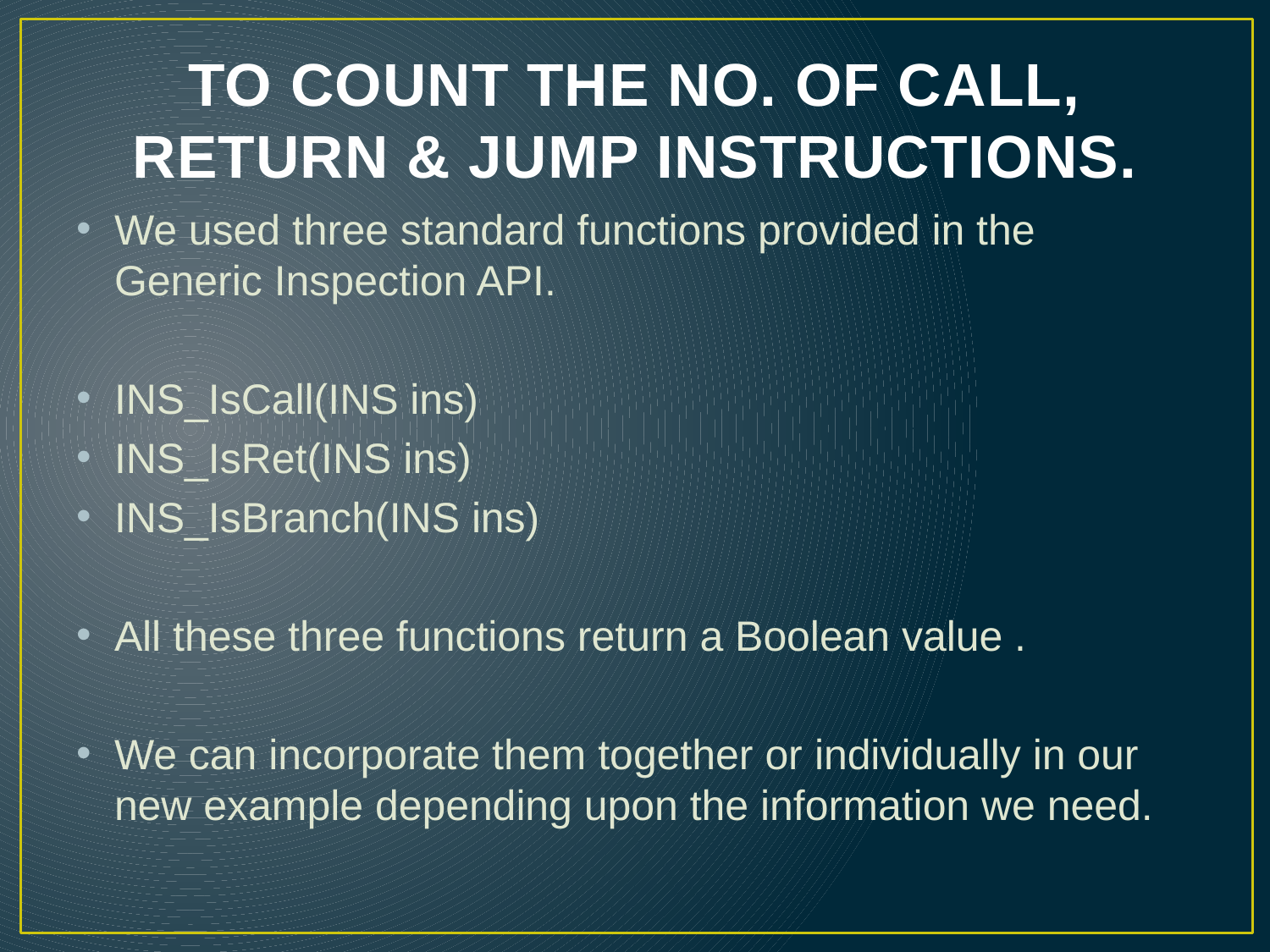

# TO COUNT THE NO. OF CALL, RETURN & JUMP INSTRUCTIONS.
We used three standard functions provided in the Generic Inspection API.

INS_IsCall(INS ins)
INS_IsRet(INS ins)
INS_IsBranch(INS ins)

All these three functions return a Boolean value .

We can incorporate them together or individually in our new example depending upon the information we need.